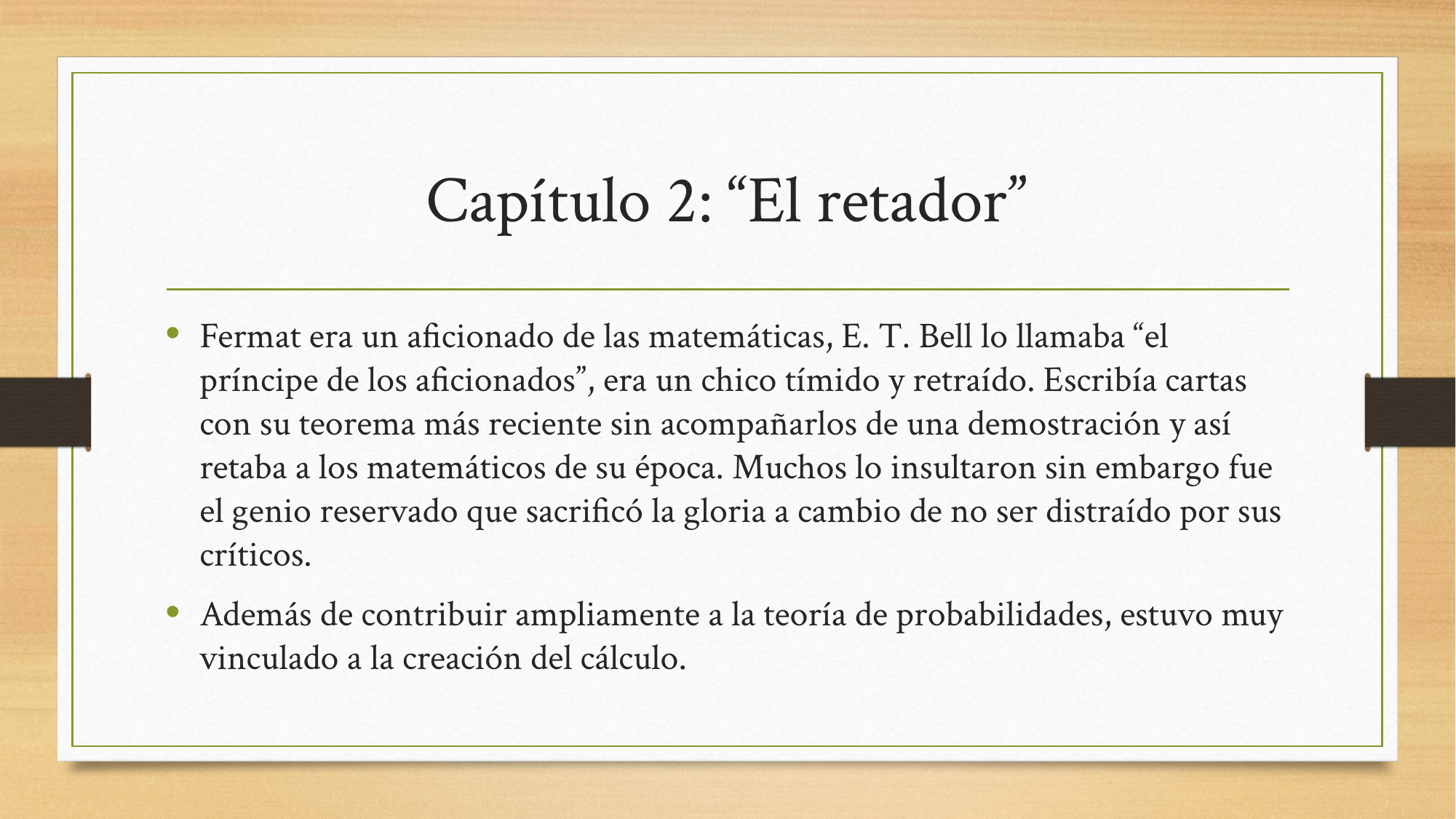

# Capítulo 2: “El retador”
Fermat era un aficionado de las matemáticas, E. T. Bell lo llamaba “el príncipe de los aficionados”, era un chico tímido y retraído. Escribía cartas con su teorema más reciente sin acompañarlos de una demostración y así retaba a los matemáticos de su época. Muchos lo insultaron sin embargo fue el genio reservado que sacrificó la gloria a cambio de no ser distraído por sus críticos.
Además de contribuir ampliamente a la teoría de probabilidades, estuvo muy vinculado a la creación del cálculo.